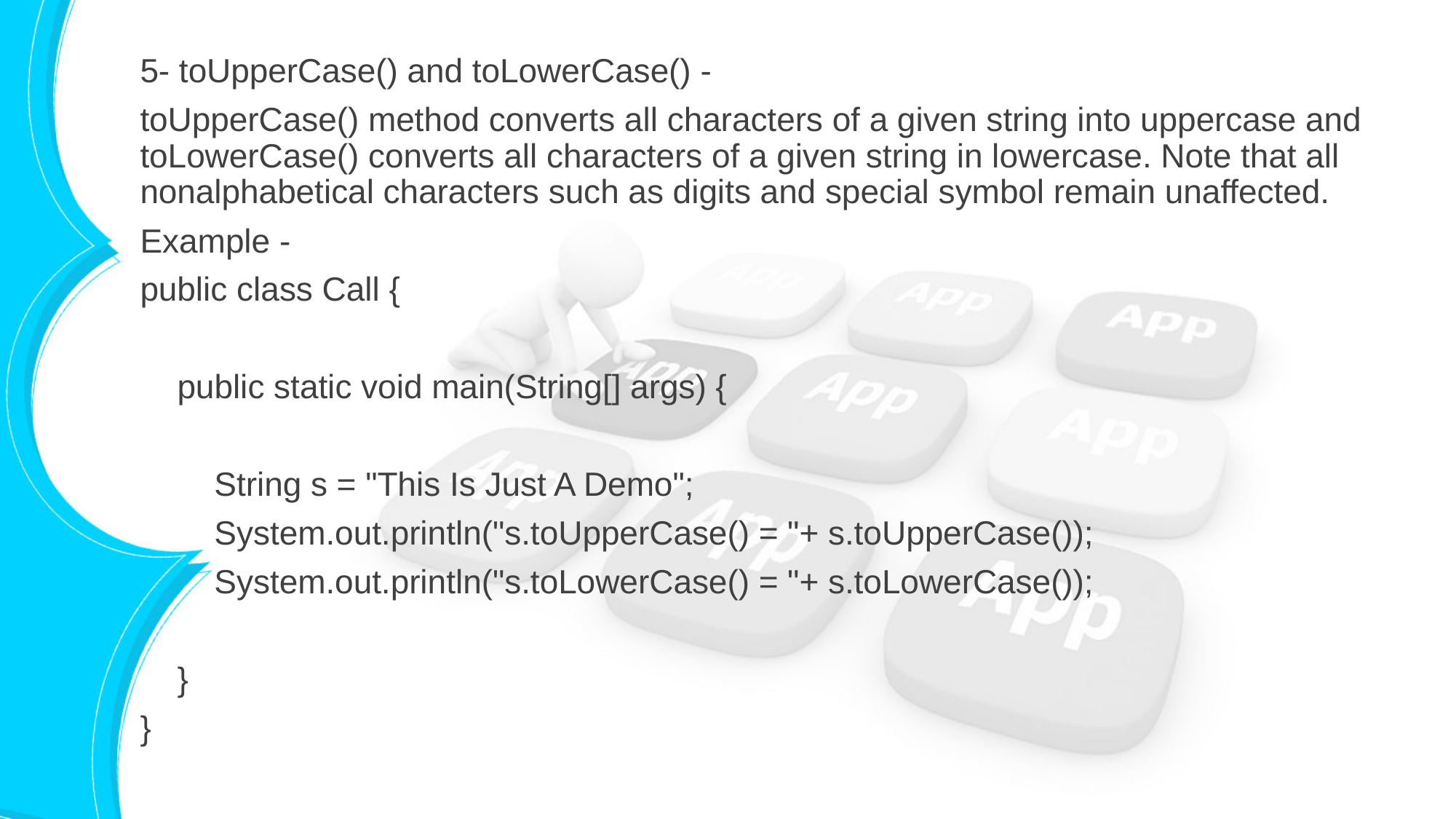

5- toUpperCase() and toLowerCase() -
toUpperCase() method converts all characters of a given string into uppercase and toLowerCase() converts all characters of a given string in lowercase. Note that all nonalphabetical characters such as digits and special symbol remain unaffected.
Example -
public class Call {

    public static void main(String[] args) {

        String s = "This Is Just A Demo";
        System.out.println("s.toUpperCase() = "+ s.toUpperCase());
        System.out.println("s.toLowerCase() = "+ s.toLowerCase());

    }
}